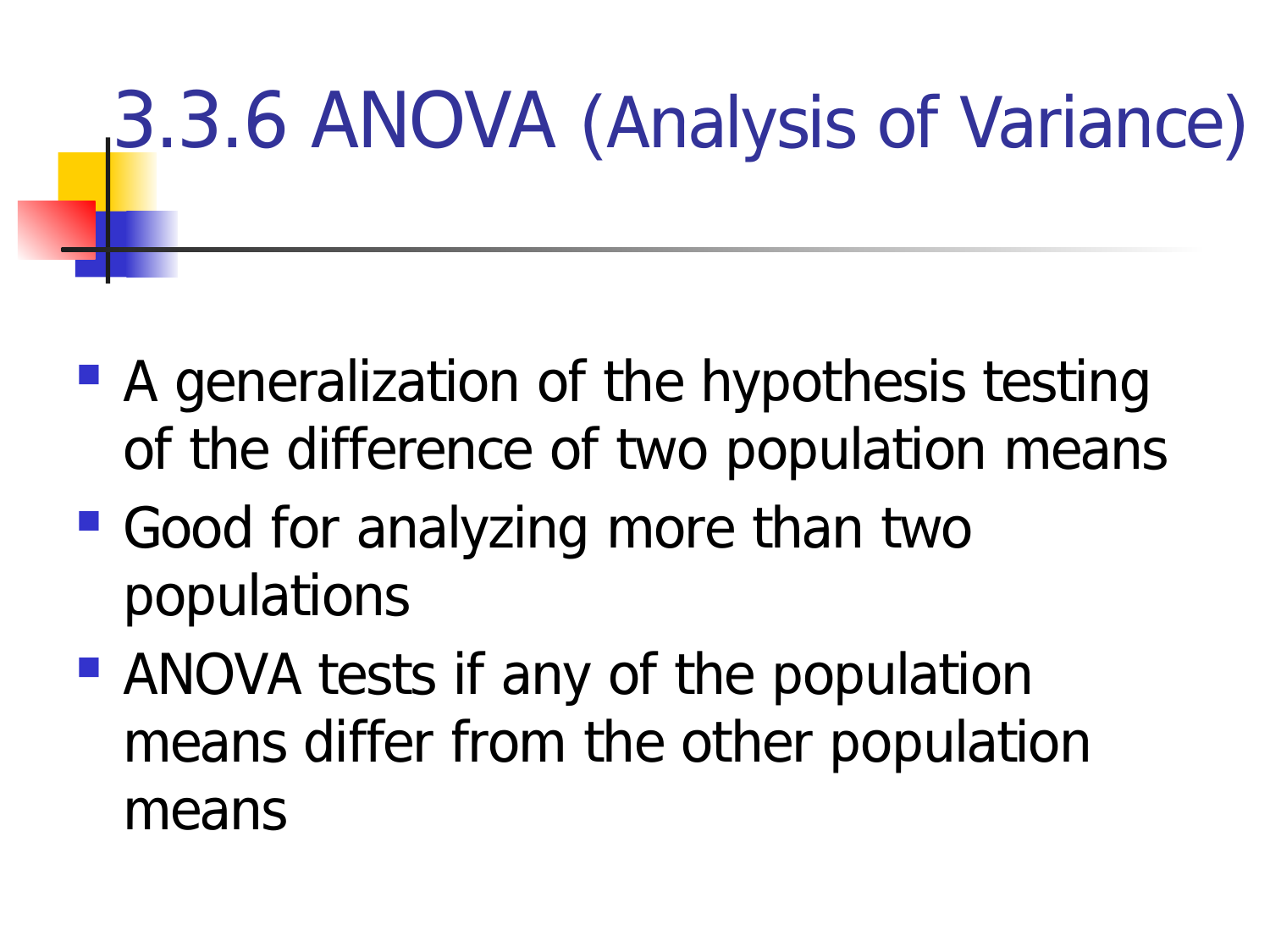

# 3.3.6 ANOVA (Analysis of Variance)
A generalization of the hypothesis testing of the difference of two population means
Good for analyzing more than two populations
ANOVA tests if any of the population means differ from the other population means